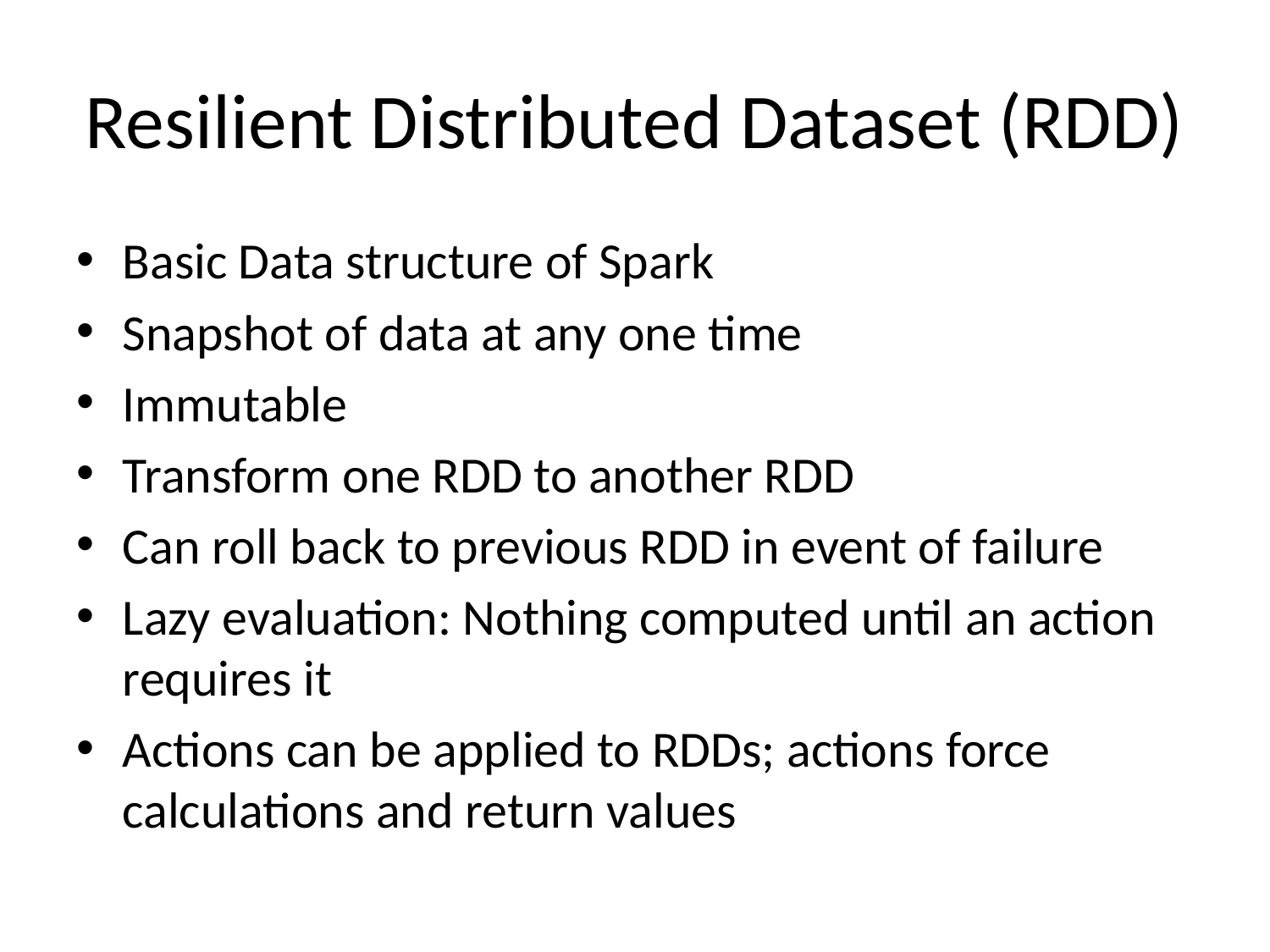

# Resilient Distributed Dataset (RDD)
Basic Data structure of Spark
Snapshot of data at any one time
Immutable
Transform one RDD to another RDD
Can roll back to previous RDD in event of failure
Lazy evaluation: Nothing computed until an action requires it
Actions can be applied to RDDs; actions force calculations and return values